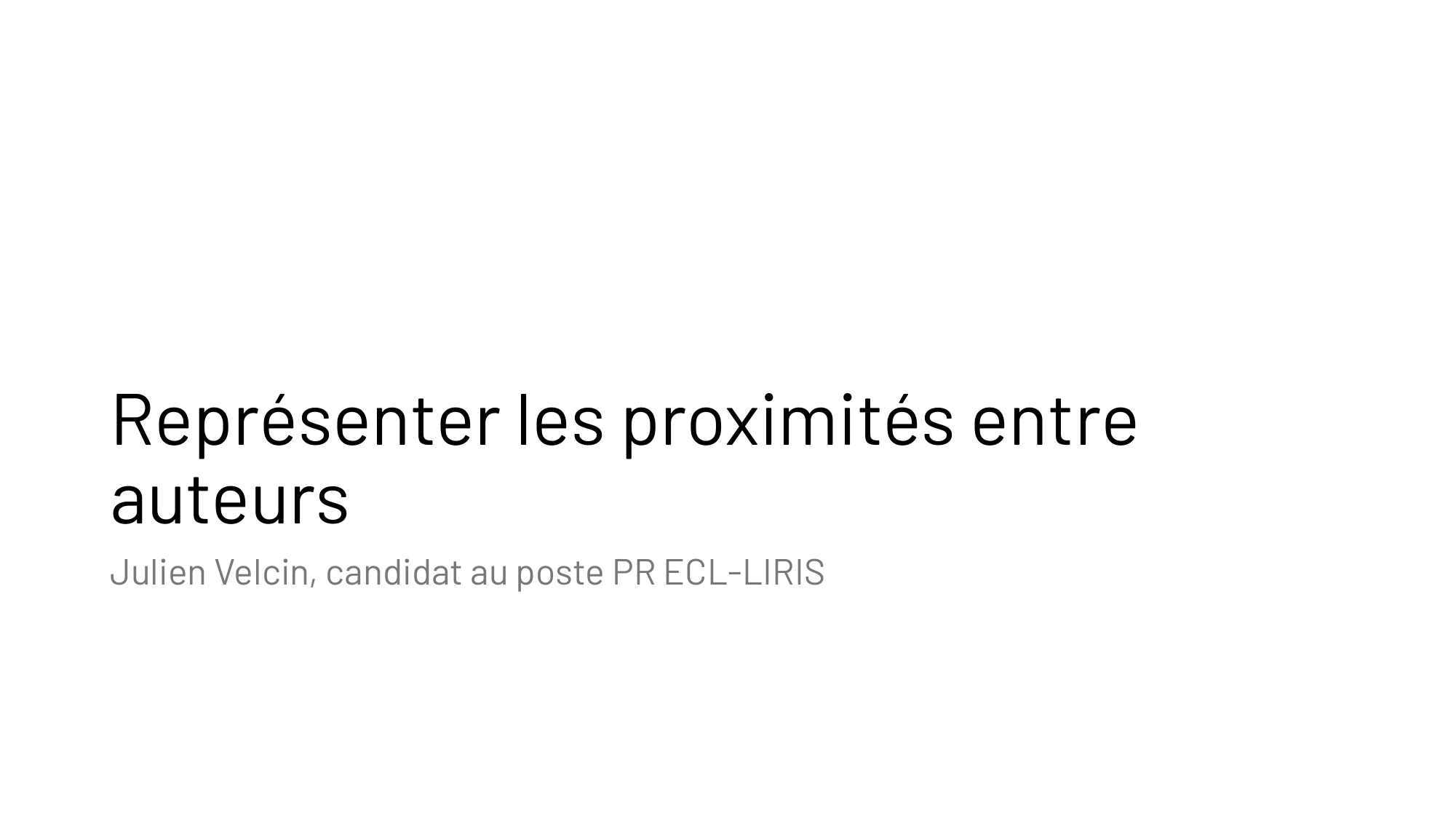

# Représenter les proximités entre auteurs
Julien Velcin, candidat au poste PR ECL-LIRIS